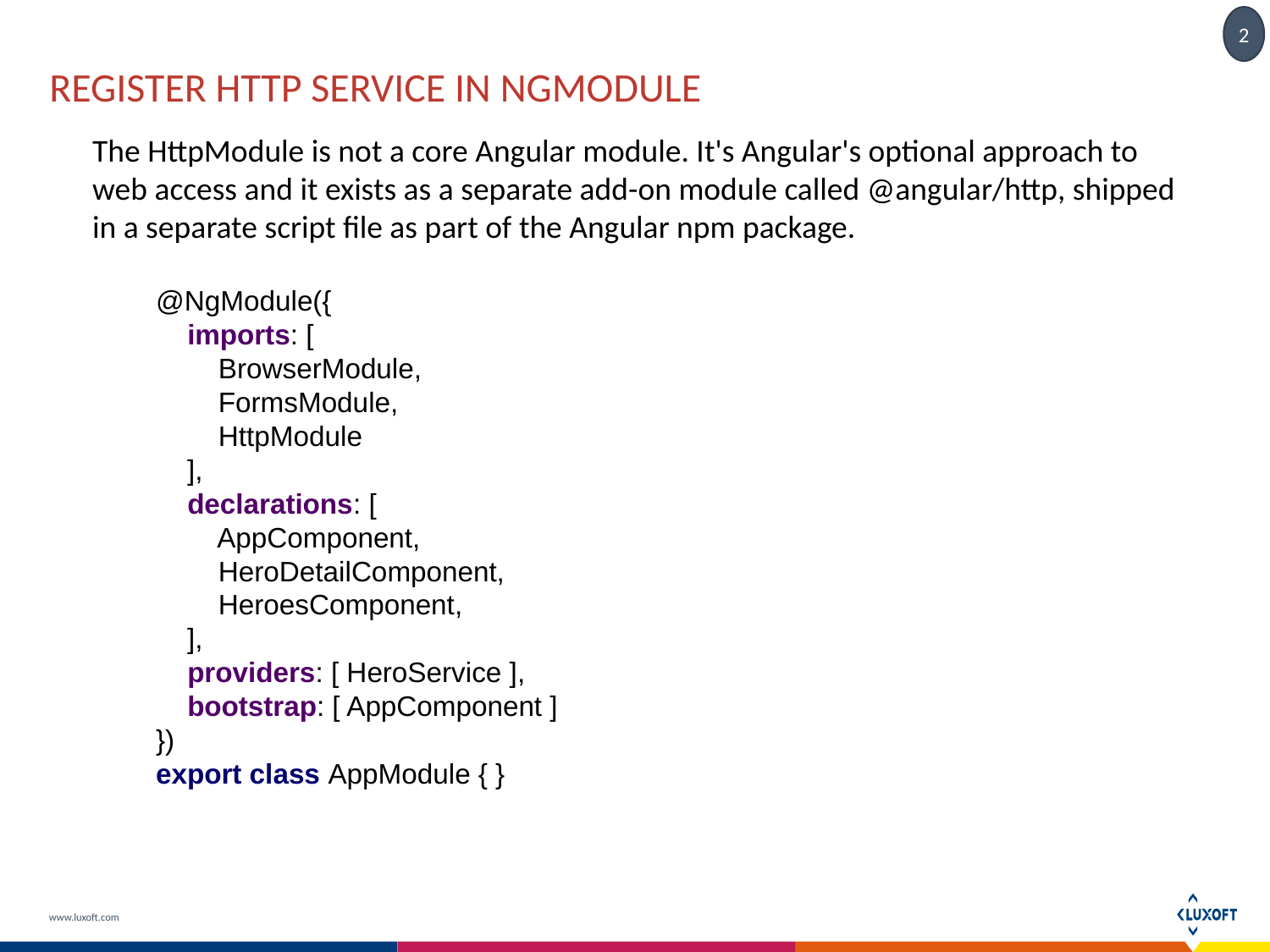

# Register http service in ngmodule
The HttpModule is not a core Angular module. It's Angular's optional approach to web access and it exists as a separate add-on module called @angular/http, shipped in a separate script file as part of the Angular npm package.

@NgModule({
    imports: [
        BrowserModule,
        FormsModule,
        HttpModule
    ],
    declarations: [
        AppComponent,
        HeroDetailComponent,
        HeroesComponent,
    ],
    providers: [ HeroService ],
    bootstrap: [ AppComponent ]
})
export class AppModule { }